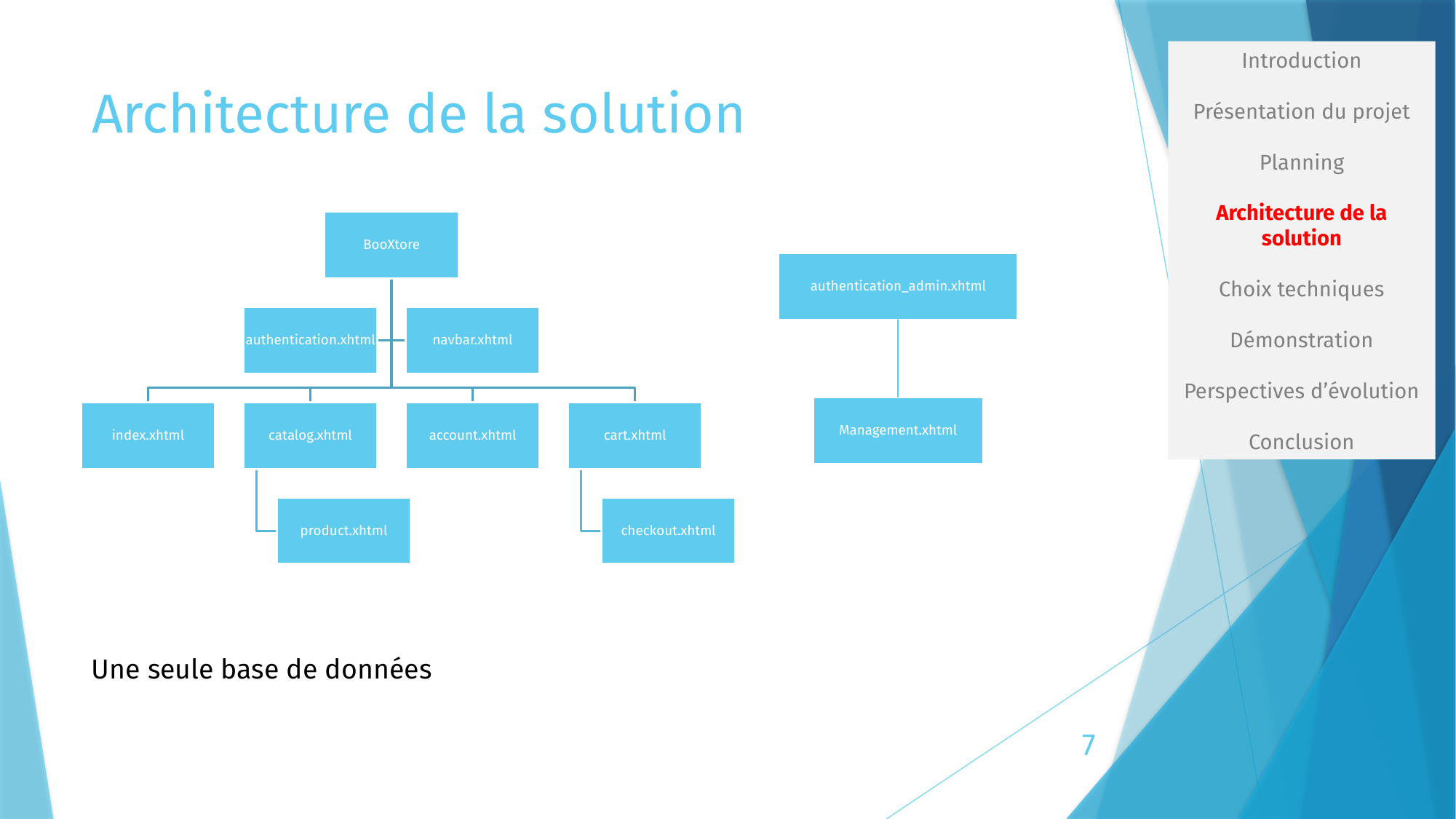

Introduction

Présentation du projet

Planning

Architecture de la solution

Choix techniques

Démonstration

Perspectives d’évolution

Conclusion
# Architecture de la solution
BooXtore
index.xhtml
catalog.xhtml
product.xhtml
account.xhtml
cart.xhtml
checkout.xhtml
authentication.xhtml
navbar.xhtml

authentication_admin.xhtml

Management.xhtml
Une seule base de données
7